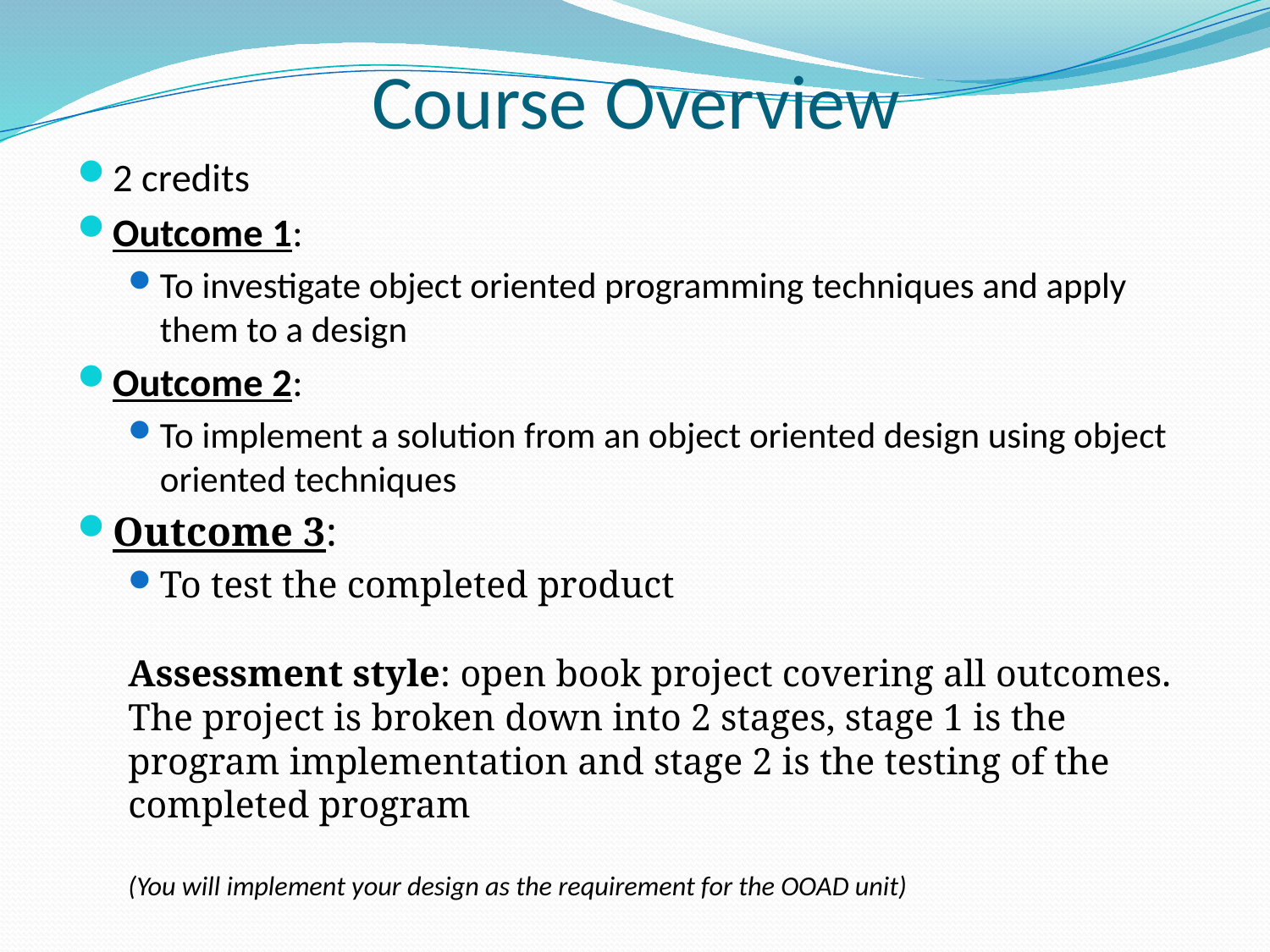

# Course Overview
2 credits
Outcome 1:
To investigate object oriented programming techniques and apply them to a design
Outcome 2:
To implement a solution from an object oriented design using object oriented techniques
Outcome 3:
To test the completed product

Assessment style: open book project covering all outcomes.  The project is broken down into 2 stages, stage 1 is the program implementation and stage 2 is the testing of the completed program

(You will implement your design as the requirement for the OOAD unit)